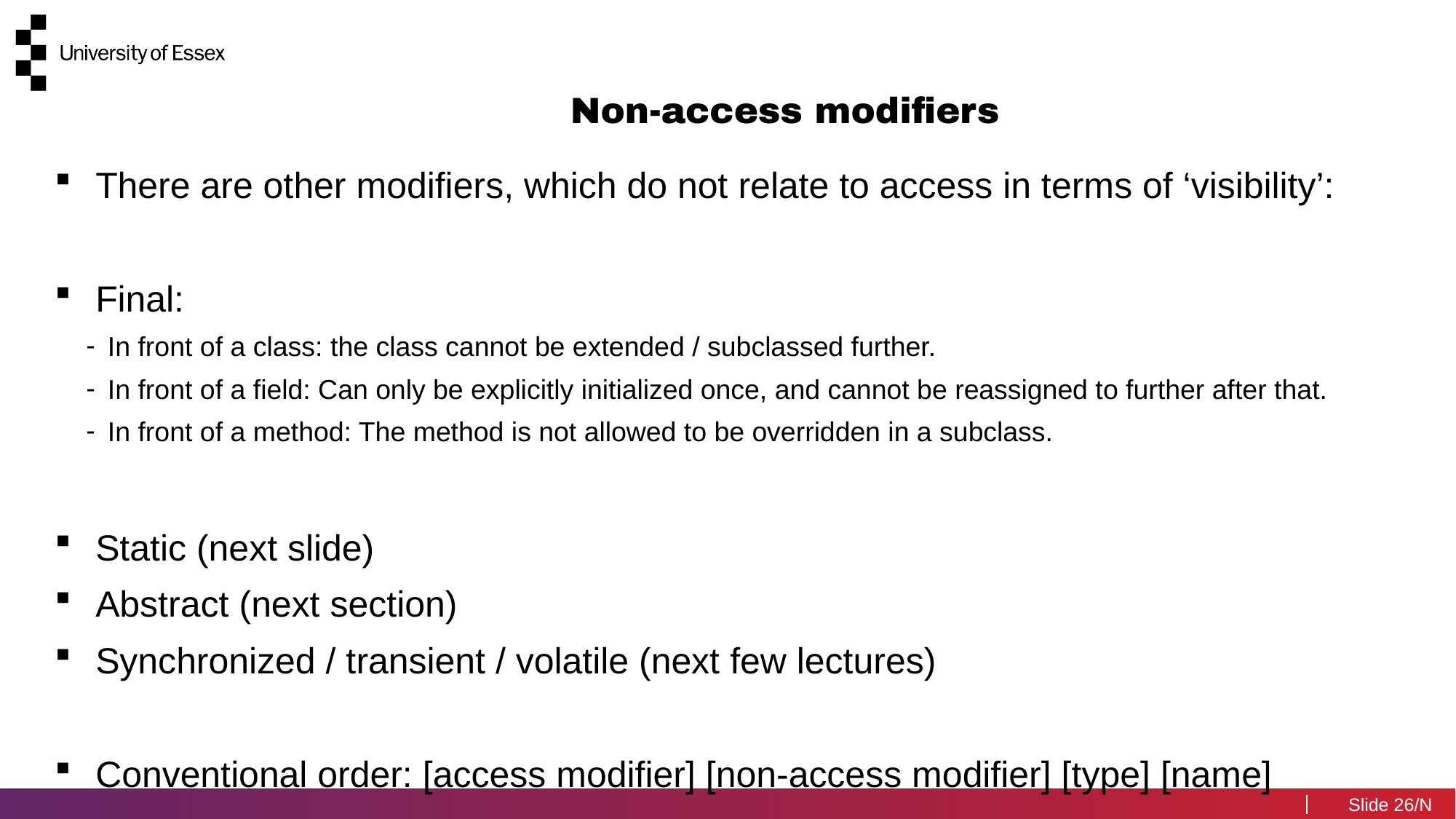

Non-access modifiers
There are other modifiers, which do not relate to access in terms of ‘visibility’:

Final:
In front of a class: the class cannot be extended / subclassed further.
In front of a field: Can only be explicitly initialized once, and cannot be reassigned to further after that.
In front of a method: The method is not allowed to be overridden in a subclass.

Static (next slide)
Abstract (next section)
Synchronized / transient / volatile (next few lectures)

Conventional order: [access modifier] [non-access modifier] [type] [name]
26/N